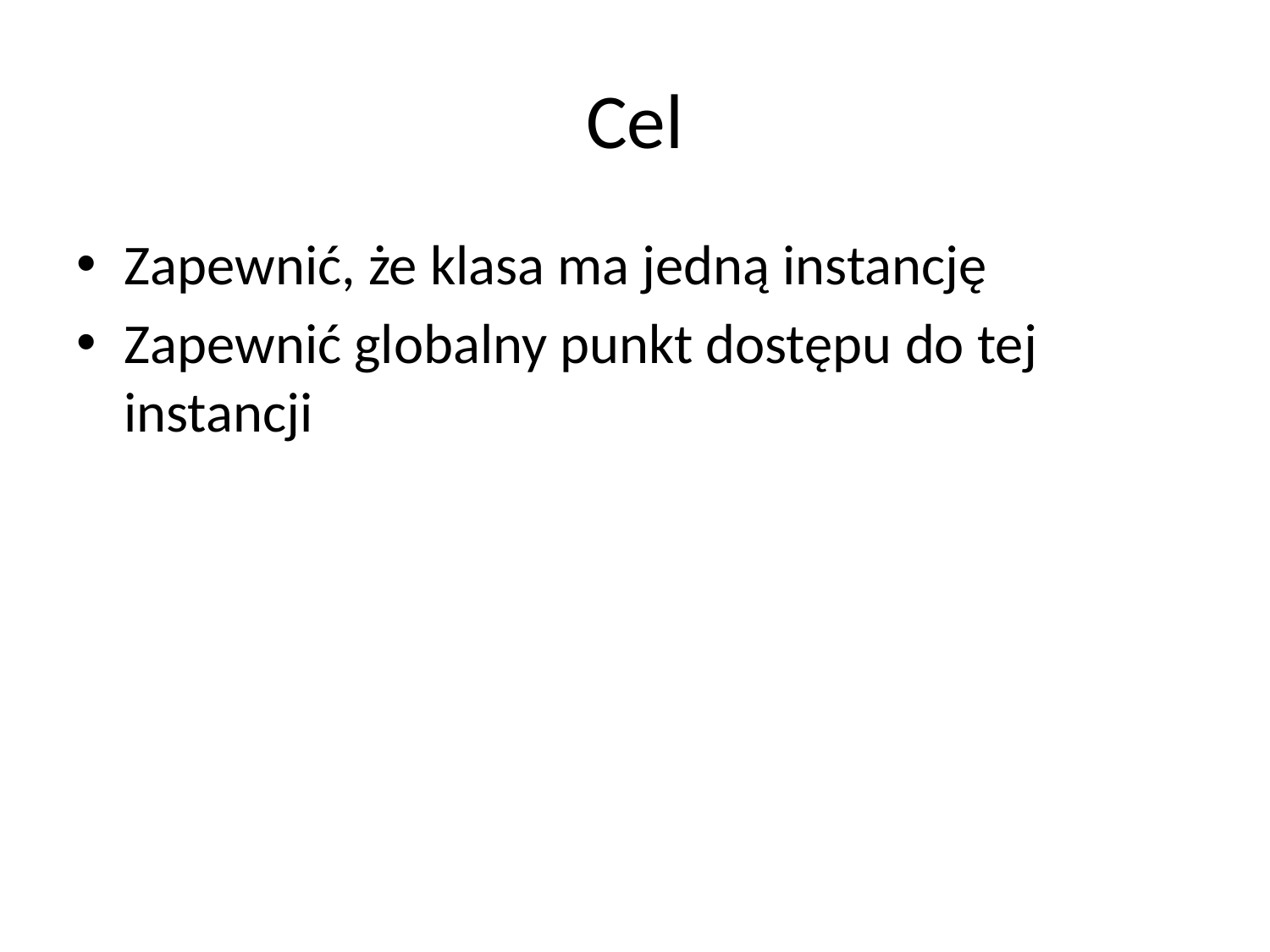

# Cel
Zapewnić, że klasa ma jedną instancję
Zapewnić globalny punkt dostępu do tej instancji